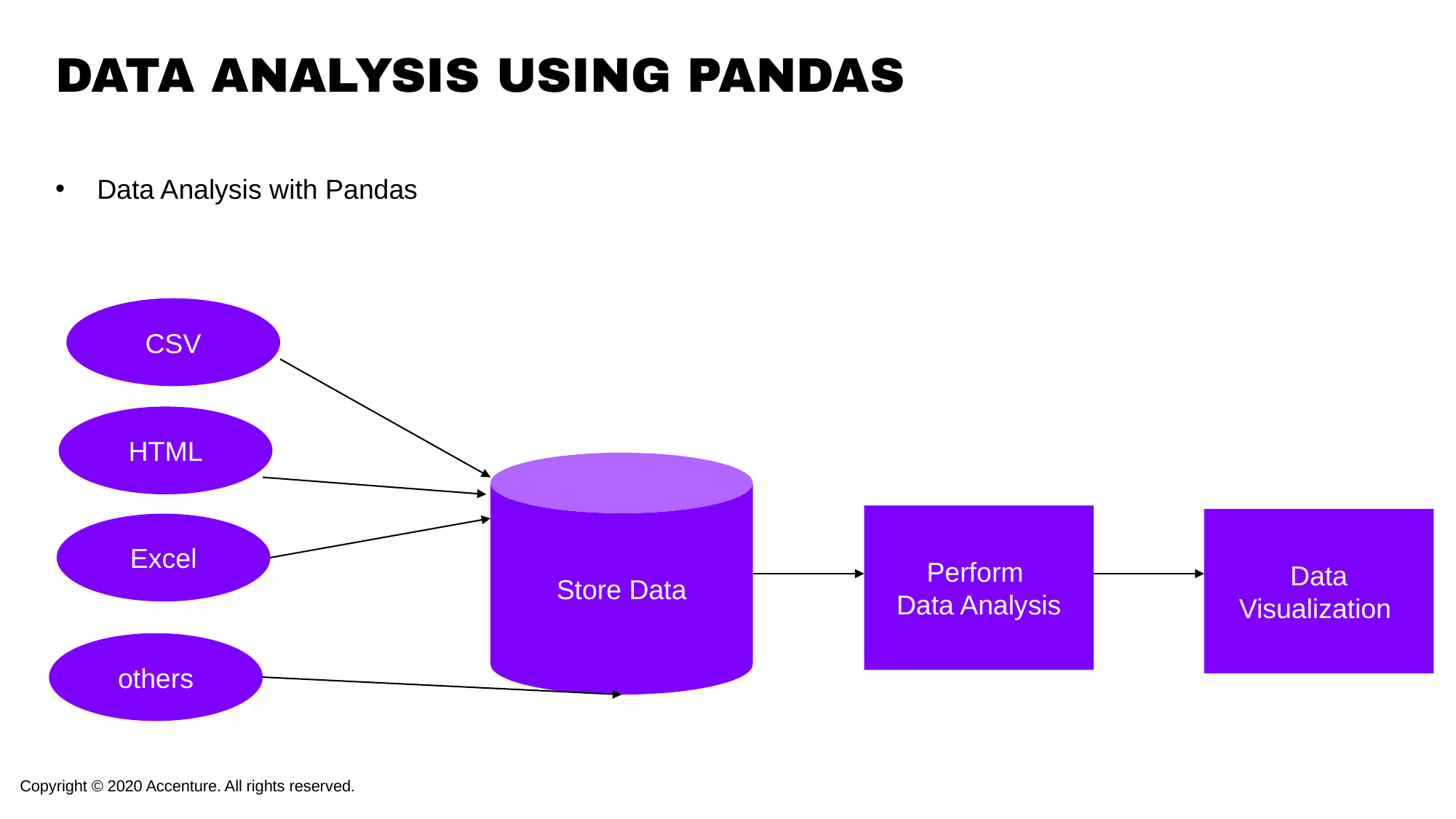

# Data Analysis using Pandas

 Data Analysis with Pandas

CSV
HTML
Store Data
Perform
Data Analysis
Data Visualization
Excel
others